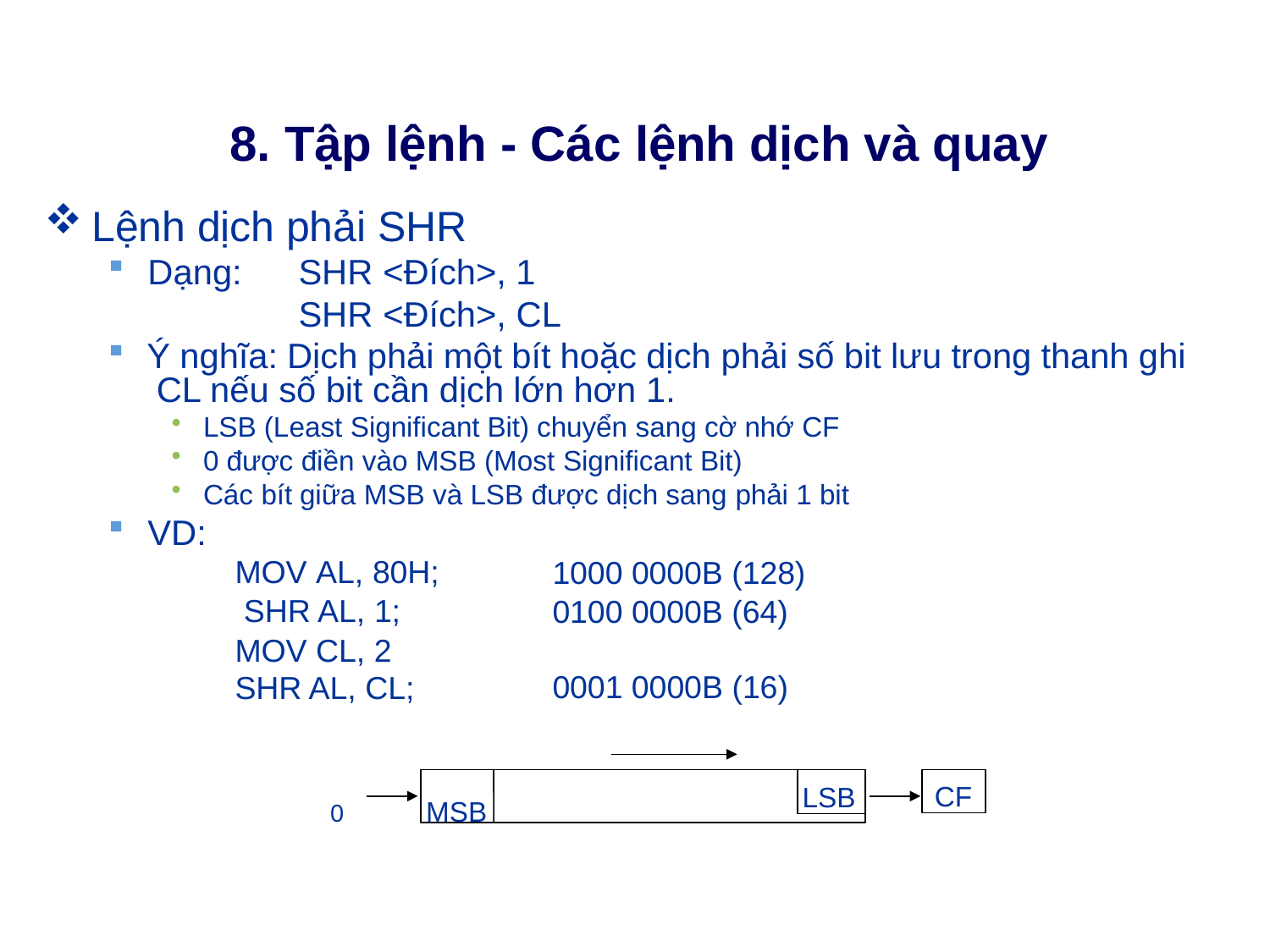

# 8. Tập lệnh - Các lệnh dịch và quay
Lệnh dịch phải SHR
Dạng:
SHR <Đích>, 1  SHR <Đích>, CL
Ý nghĩa: Dịch phải một bít hoặc dịch phải số bit lưu trong thanh ghi  CL nếu số bit cần dịch lớn hơn 1.
LSB (Least Significant Bit) chuyển sang cờ nhớ CF
0 được điền vào MSB (Most Significant Bit)
Các bít giữa MSB và LSB được dịch sang phải 1 bit
VD:
MOV AL, 80H;  SHR AL, 1;
MOV CL, 2  SHR AL, CL;
1000 0000B (128)
0100 0000B (64)
0001 0000B (16)

LSB
CF

0	MSB